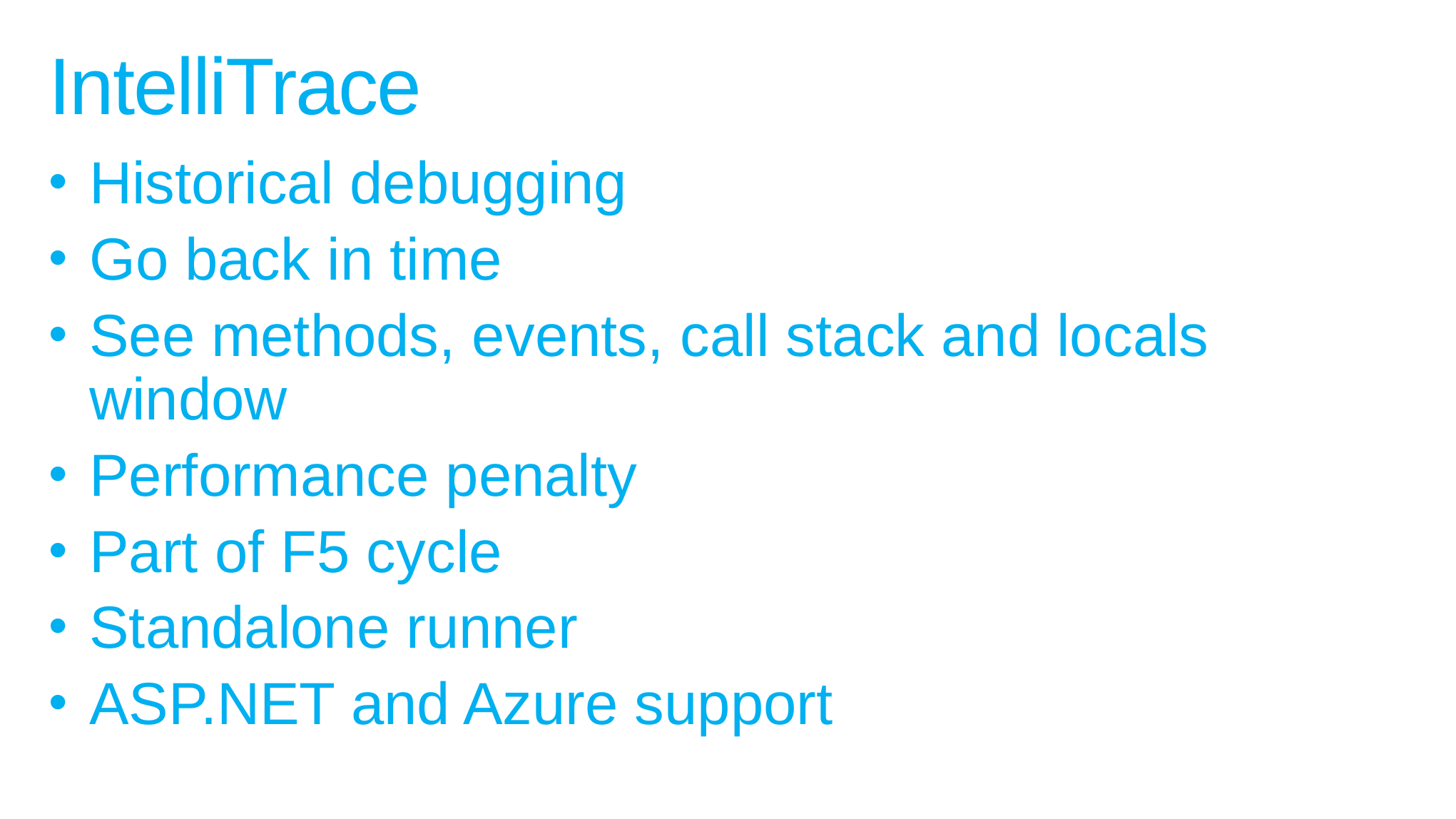

# IntelliTrace
Historical debugging
Go back in time
See methods, events, call stack and locals window
Performance penalty
Part of F5 cycle
Standalone runner
ASP.NET and Azure support